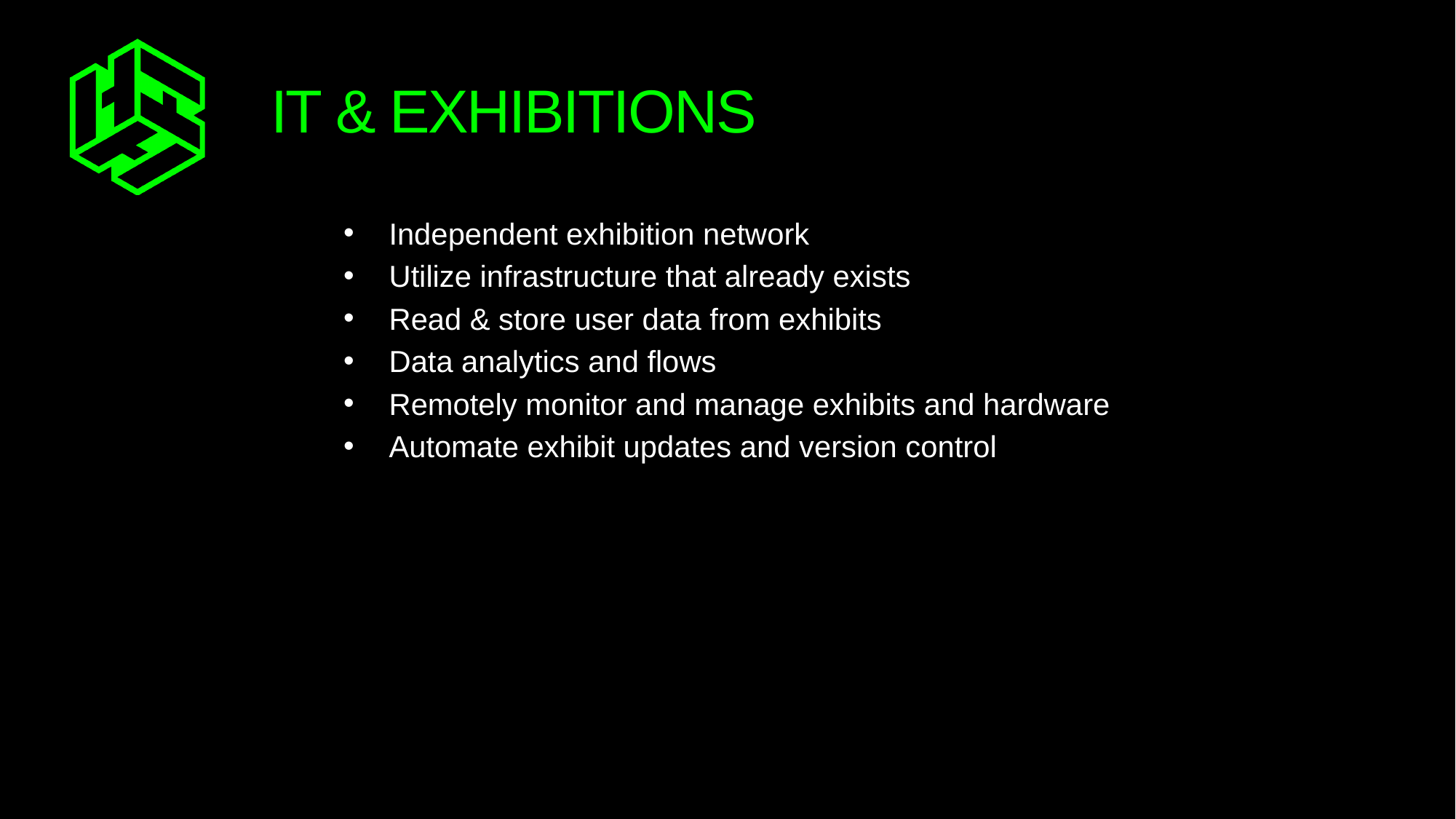

# IT & EXHIBITIONS
Independent exhibition network
Utilize infrastructure that already exists
Read & store user data from exhibits
Data analytics and flows
Remotely monitor and manage exhibits and hardware
Automate exhibit updates and version control